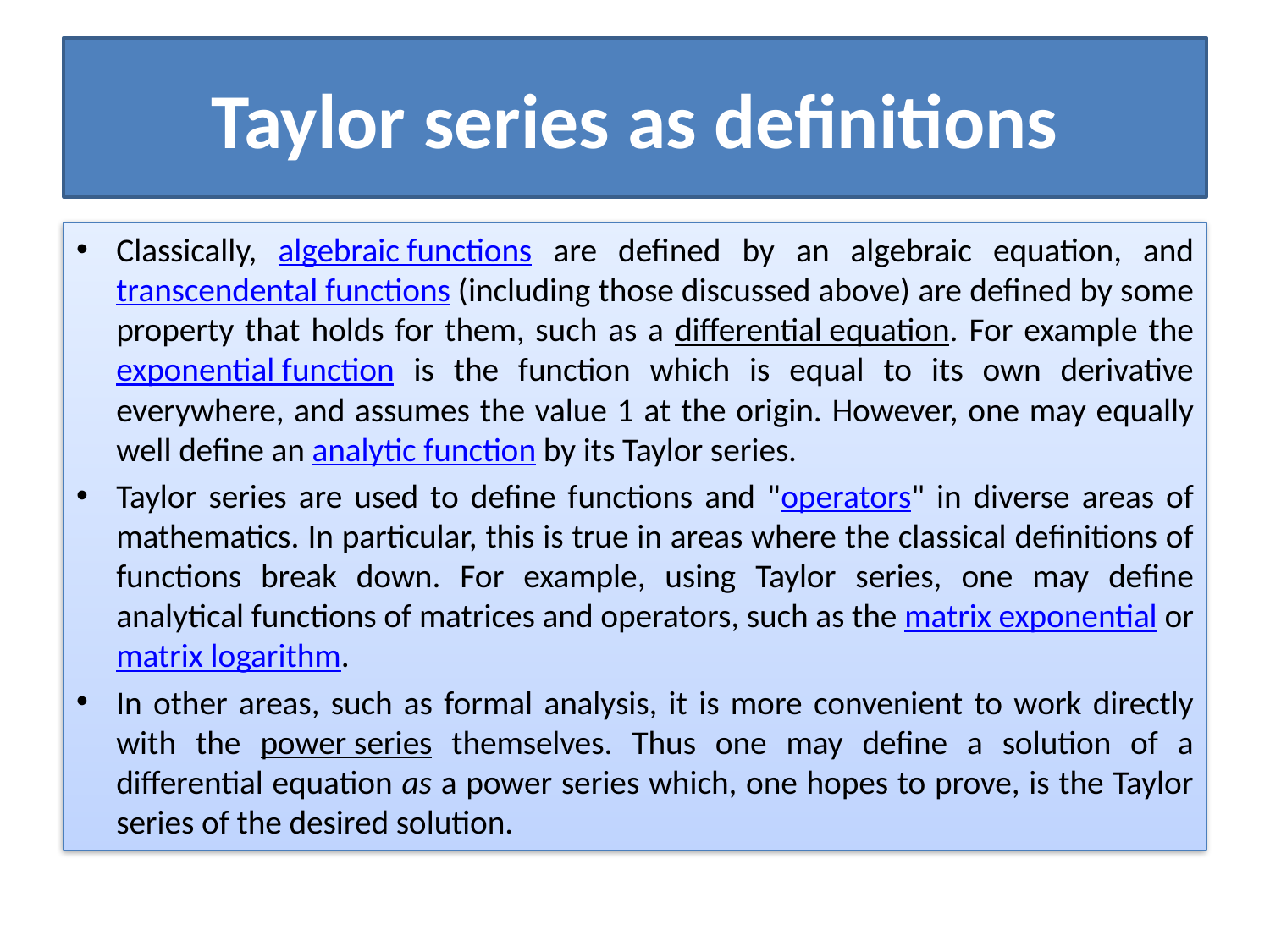

# Taylor series as definitions
Classically, algebraic functions are defined by an algebraic equation, and transcendental functions (including those discussed above) are defined by some property that holds for them, such as a differential equation. For example the exponential function is the function which is equal to its own derivative everywhere, and assumes the value 1 at the origin. However, one may equally well define an analytic function by its Taylor series.
Taylor series are used to define functions and "operators" in diverse areas of mathematics. In particular, this is true in areas where the classical definitions of functions break down. For example, using Taylor series, one may define analytical functions of matrices and operators, such as the matrix exponential or matrix logarithm.
In other areas, such as formal analysis, it is more convenient to work directly with the power series themselves. Thus one may define a solution of a differential equation as a power series which, one hopes to prove, is the Taylor series of the desired solution.